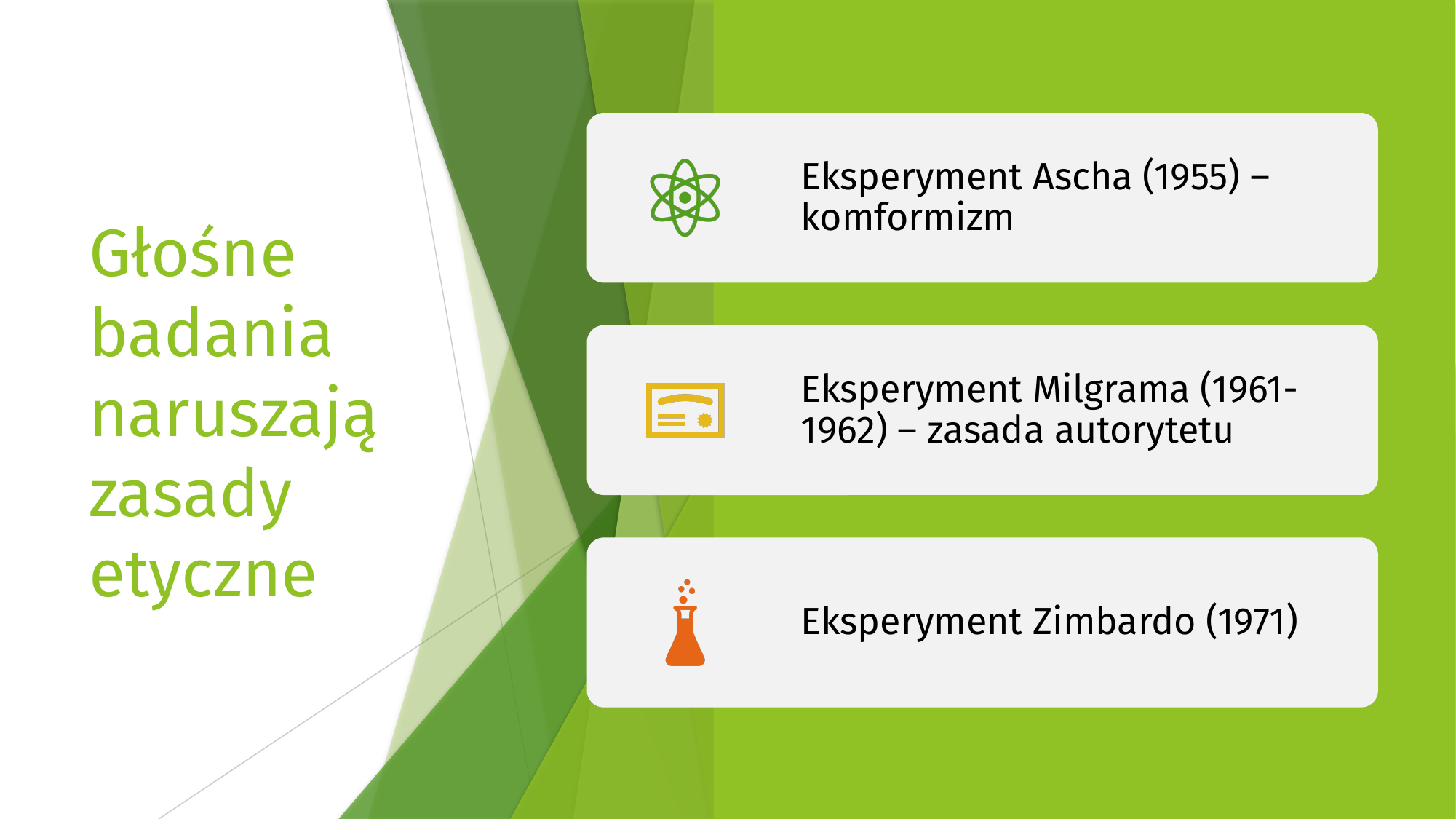

Eksperyment Ascha (1955) – komformizm
Eksperyment Milgrama (1961-1962) – zasada autorytetu
Eksperyment Zimbardo (1971)
# Głośne badania naruszają zasady etyczne